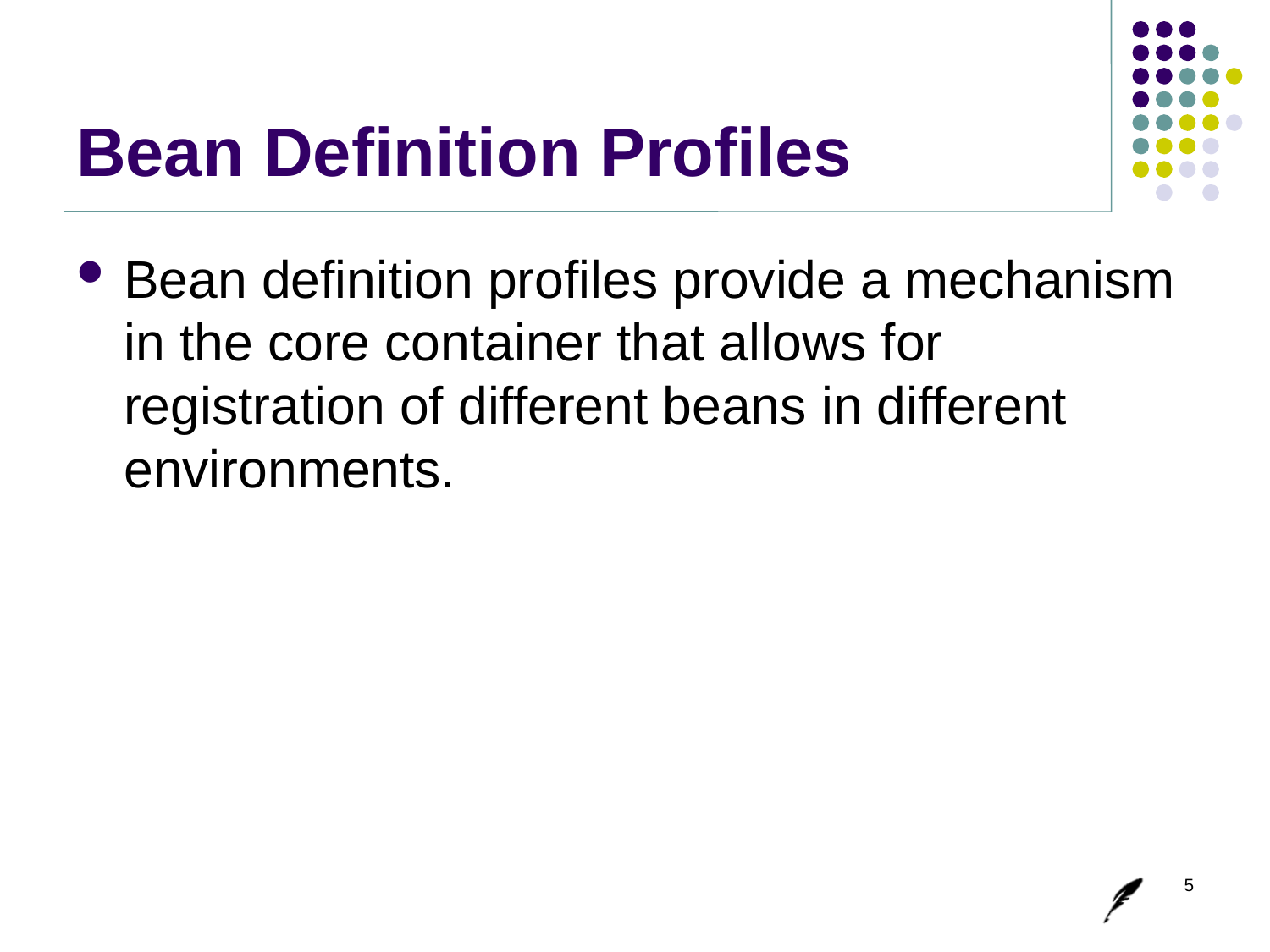

# Bean Definition Profiles
Bean definition profiles provide a mechanism in the core container that allows for registration of different beans in different environments.

5